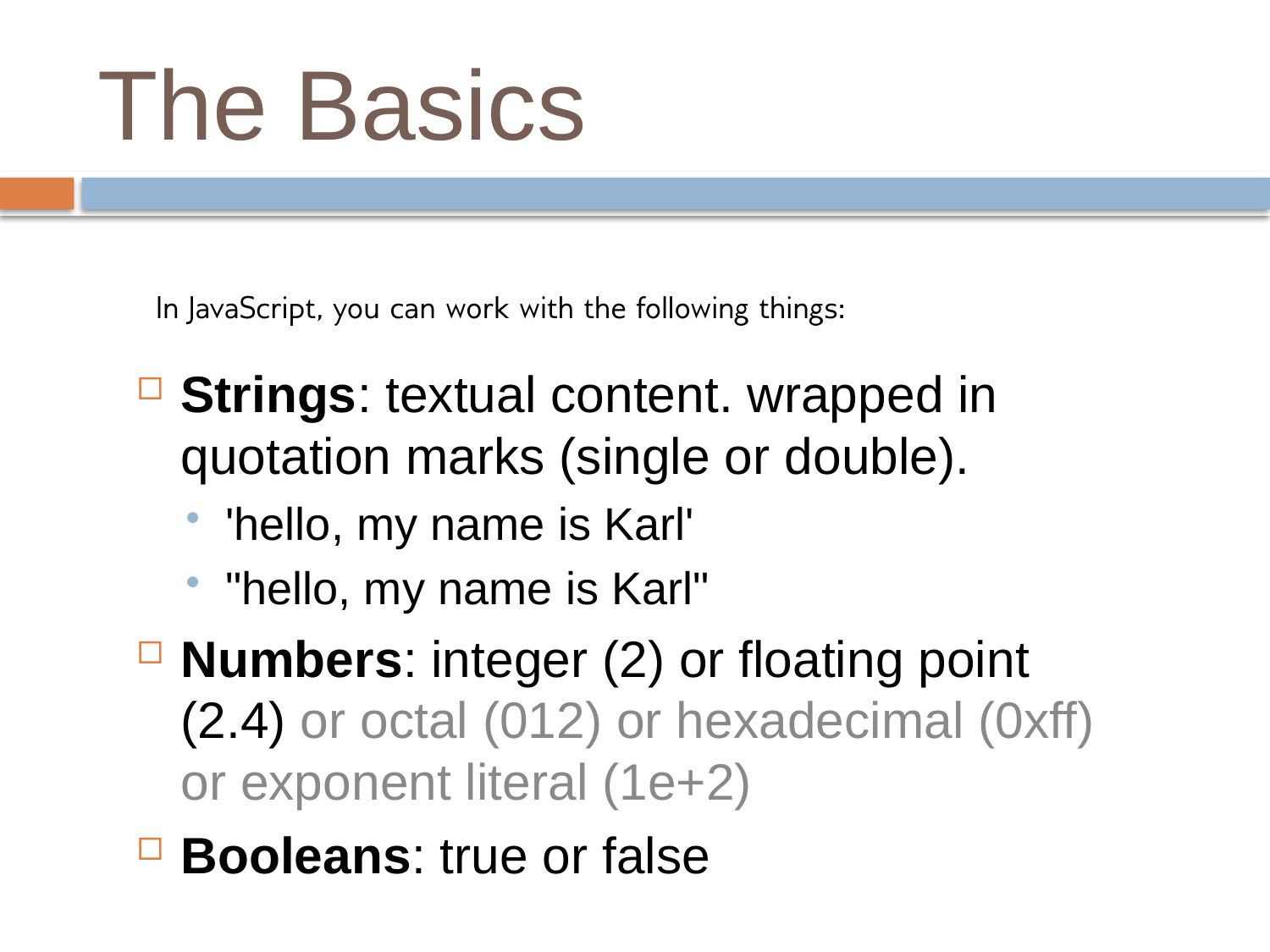

# The Basics
In JavaScript, you can work with the following things:
Strings: textual content. wrapped in quotation marks (single or double).
'hello, my name is Karl'
"hello, my name is Karl"
Numbers: integer (2) or floating point (2.4) or octal (012) or hexadecimal (0xff) or exponent literal (1e+2)
Booleans: true or false